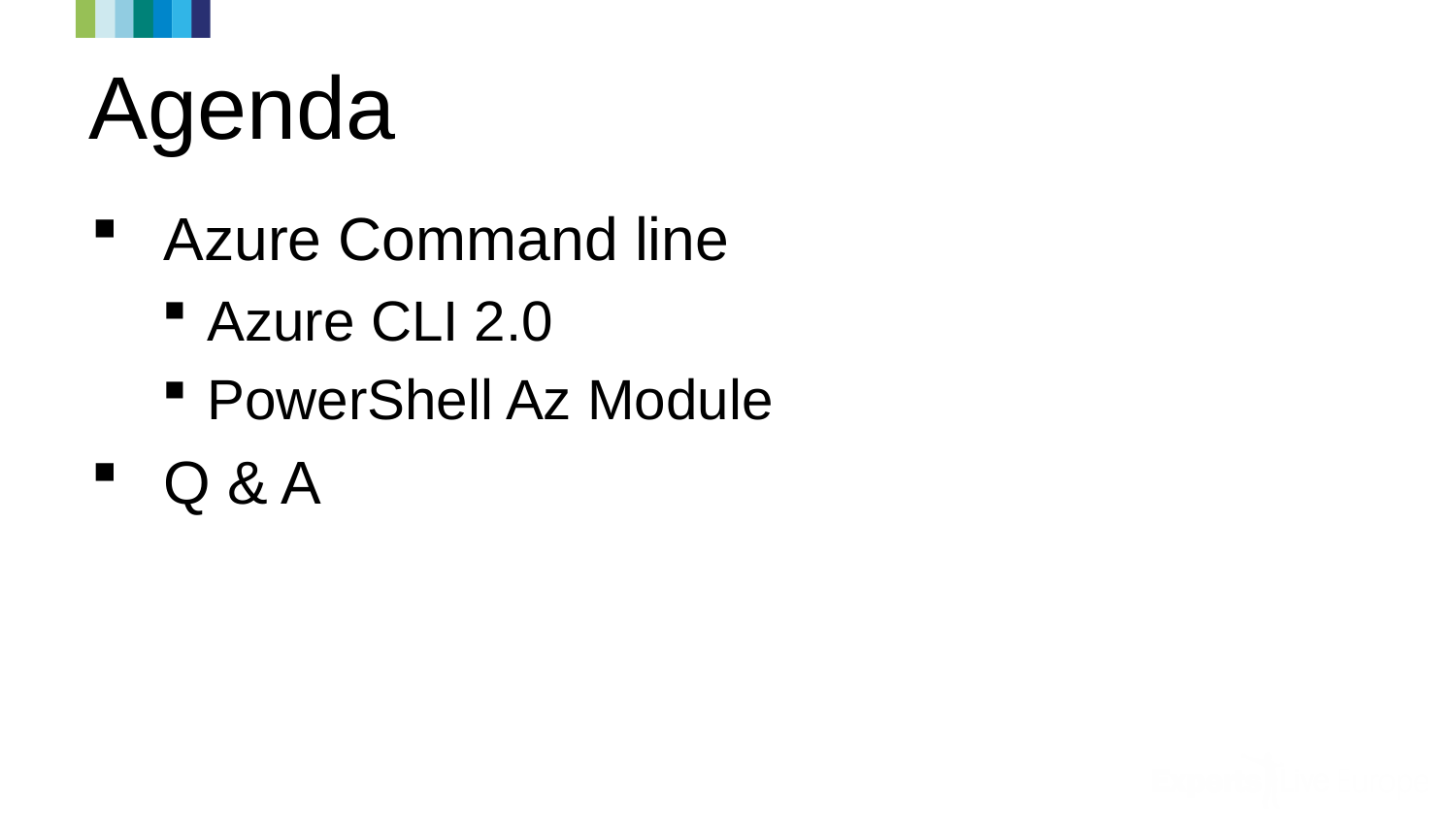

# Agenda
Azure Command line
Azure CLI 2.0
PowerShell Az Module
Q & A